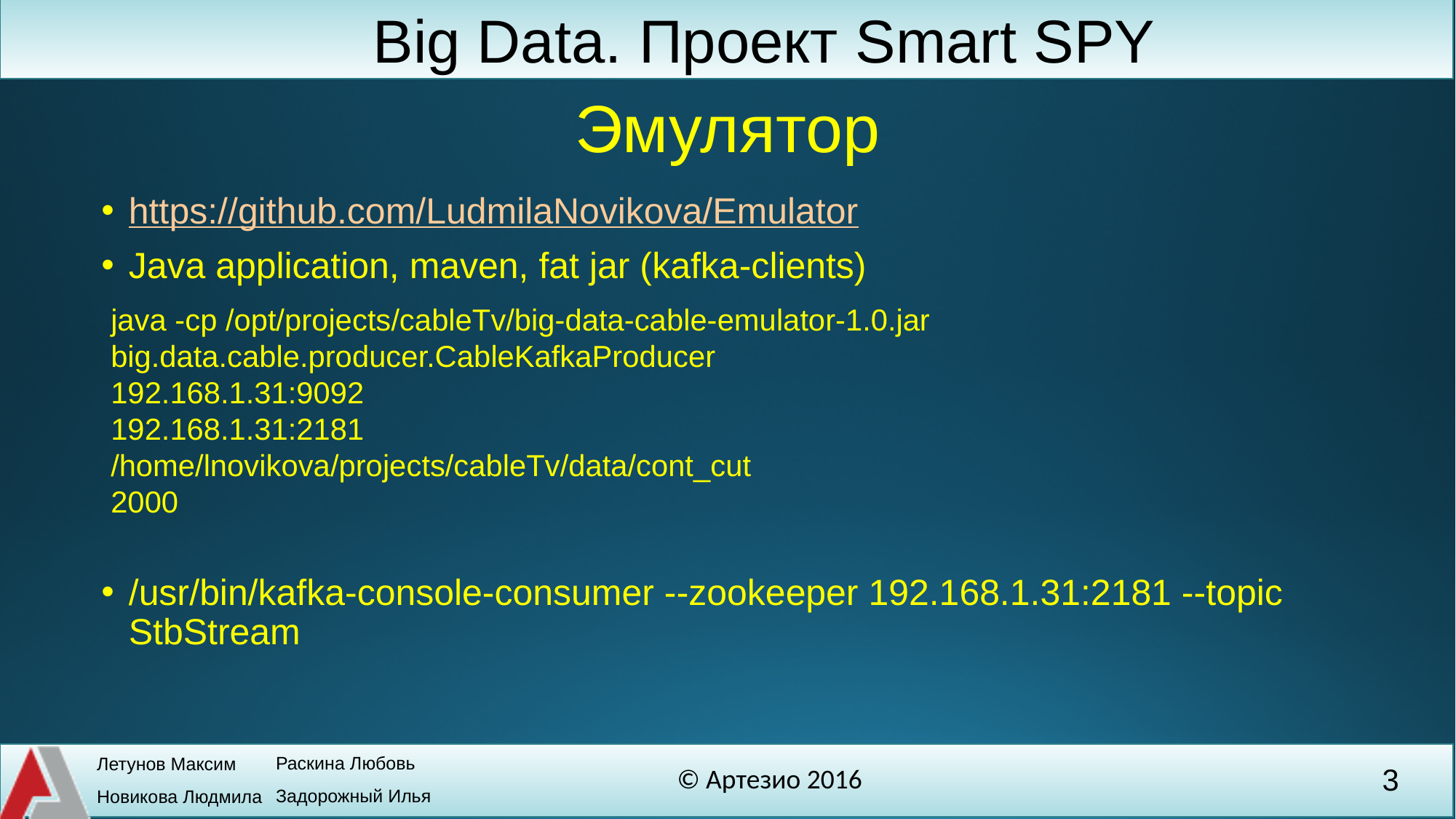

# Эмулятор
https://github.com/LudmilaNovikova/Emulator
Java application, maven, fat jar (kafka-clients)

/usr/bin/kafka-console-consumer --zookeeper 192.168.1.31:2181 --topic StbStream

java -cp /opt/projects/cableTv/big-data-cable-emulator-1.0.jar
big.data.cable.producer.CableKafkaProducer
192.168.1.31:9092
192.168.1.31:2181
/home/lnovikova/projects/cableTv/data/cont_cut
2000